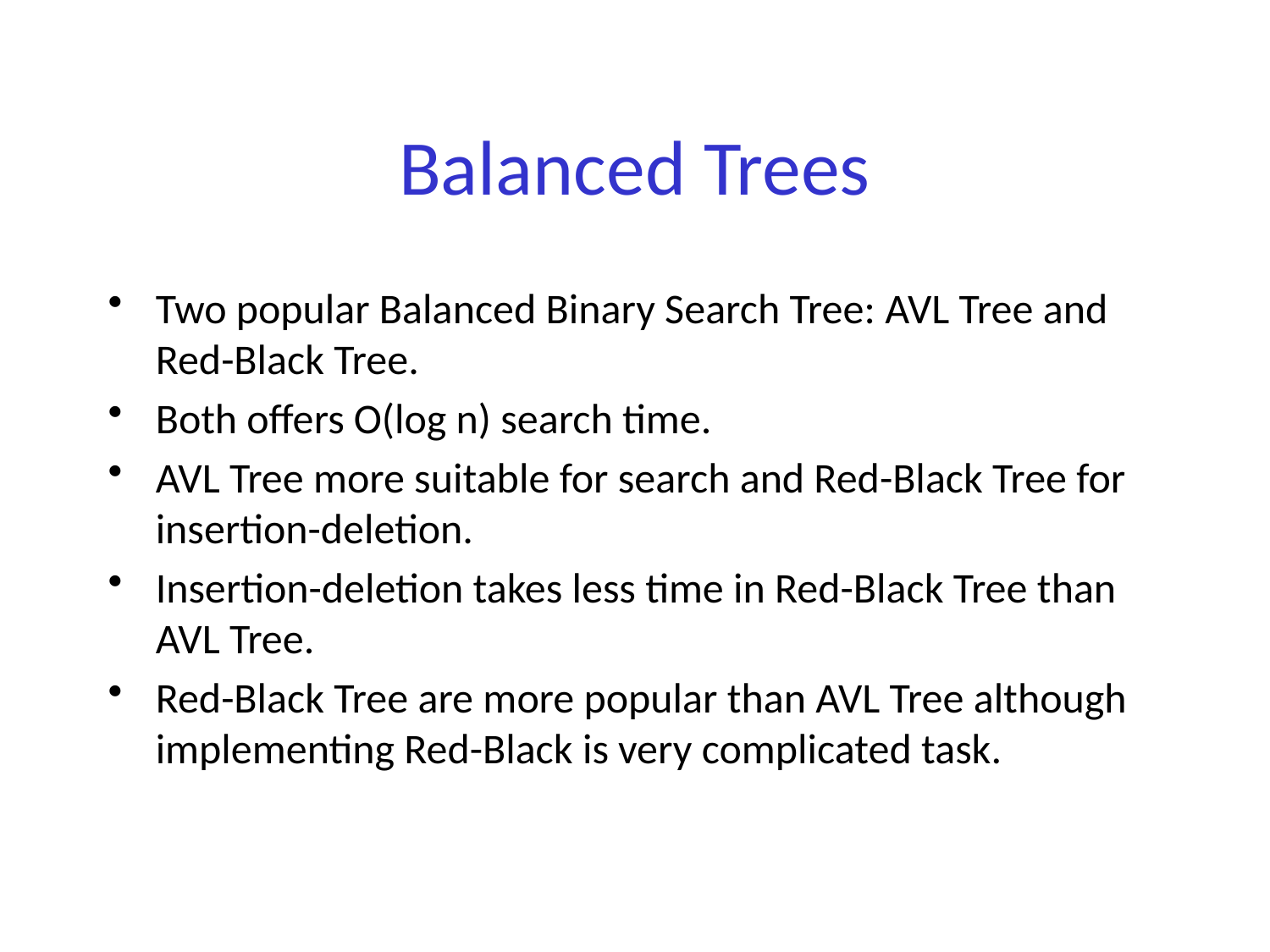

# Balanced Trees
Two popular Balanced Binary Search Tree: AVL Tree and Red-Black Tree.
Both offers O(log n) search time.
AVL Tree more suitable for search and Red-Black Tree for insertion-deletion.
Insertion-deletion takes less time in Red-Black Tree than AVL Tree.
Red-Black Tree are more popular than AVL Tree although implementing Red-Black is very complicated task.